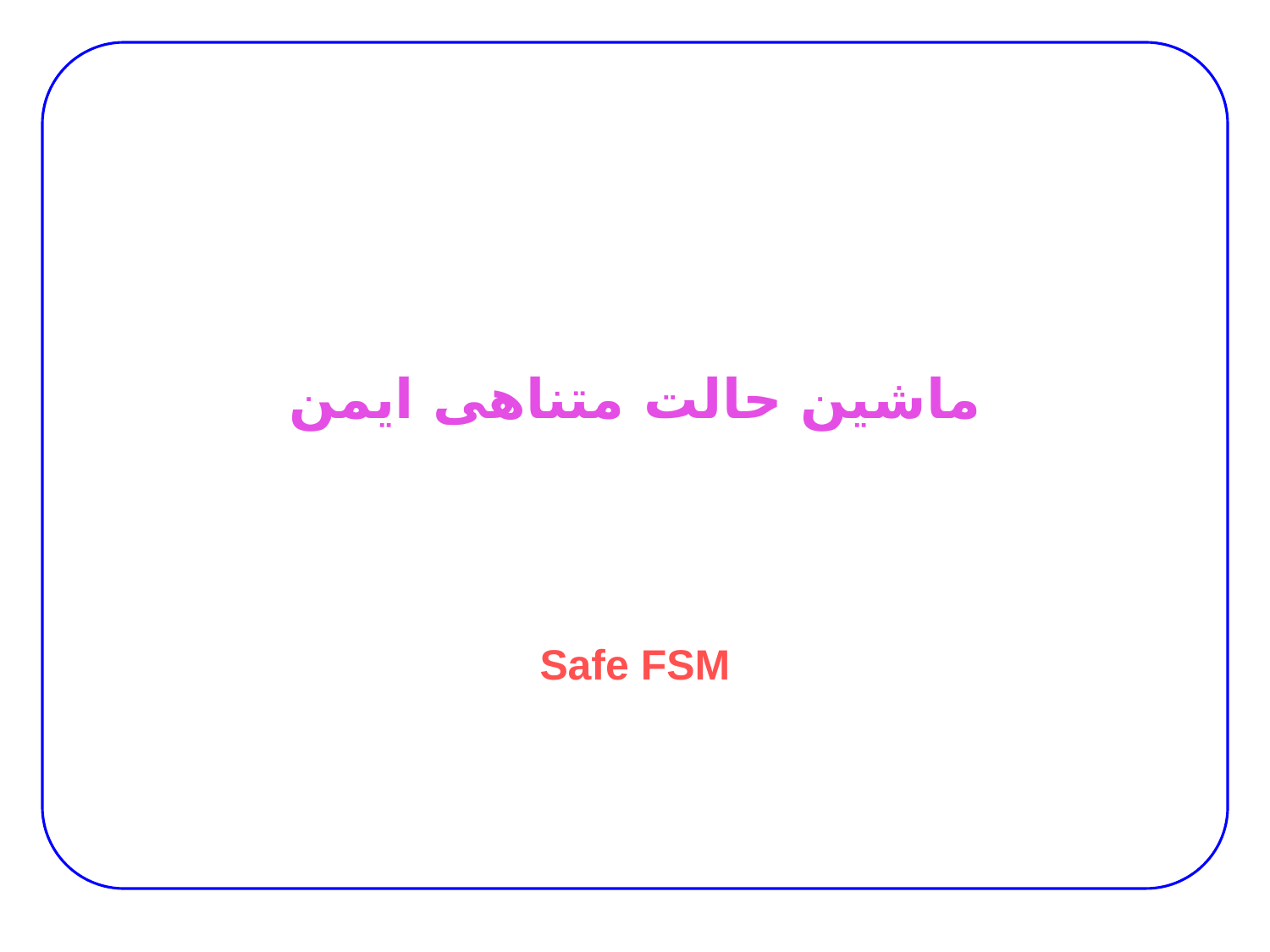

# ماشین حالت متناهی ایمن
Safe FSM